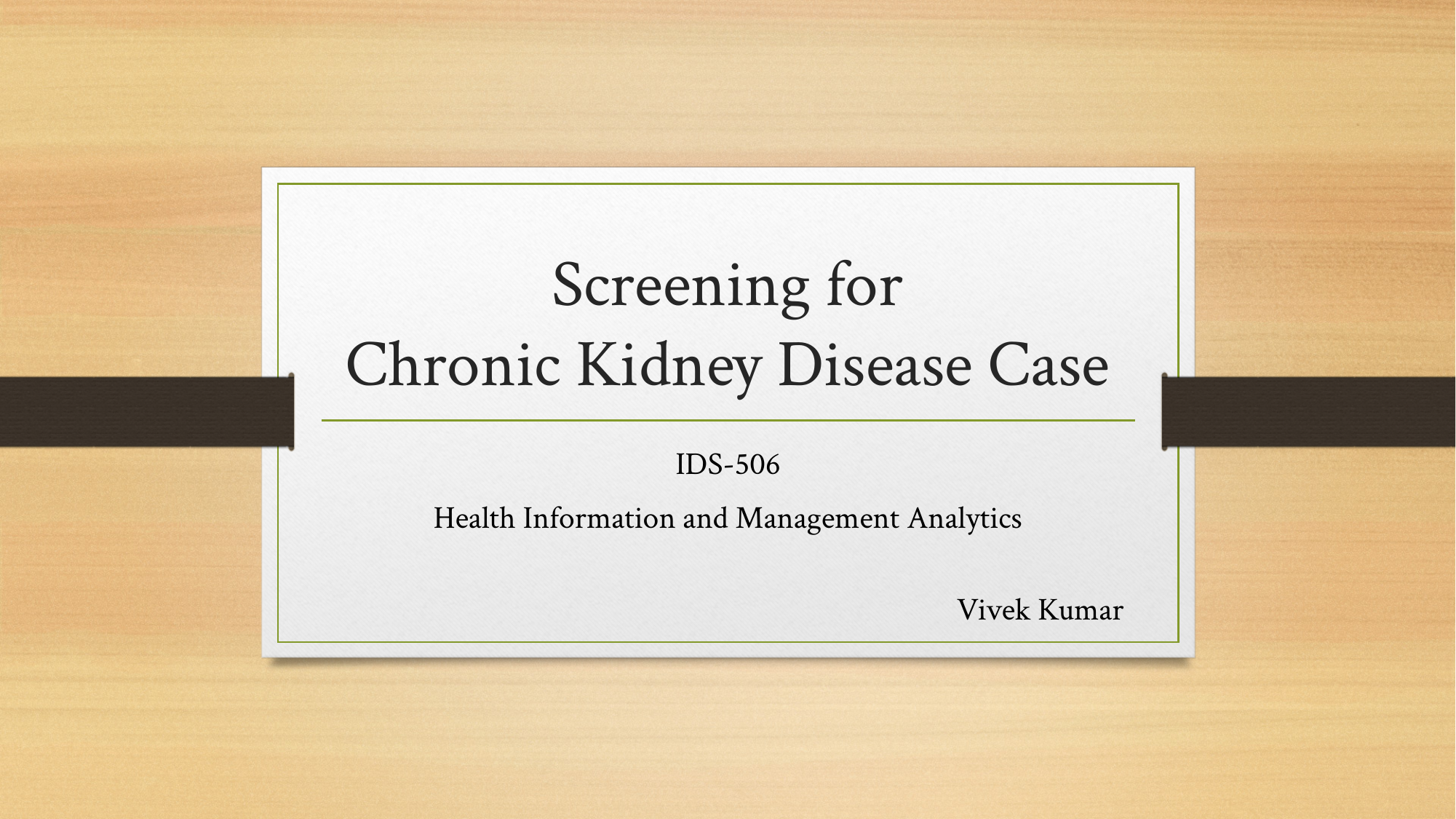

# Screening for Chronic Kidney Disease Case
IDS-506
Health Information and Management Analytics
Vivek Kumar